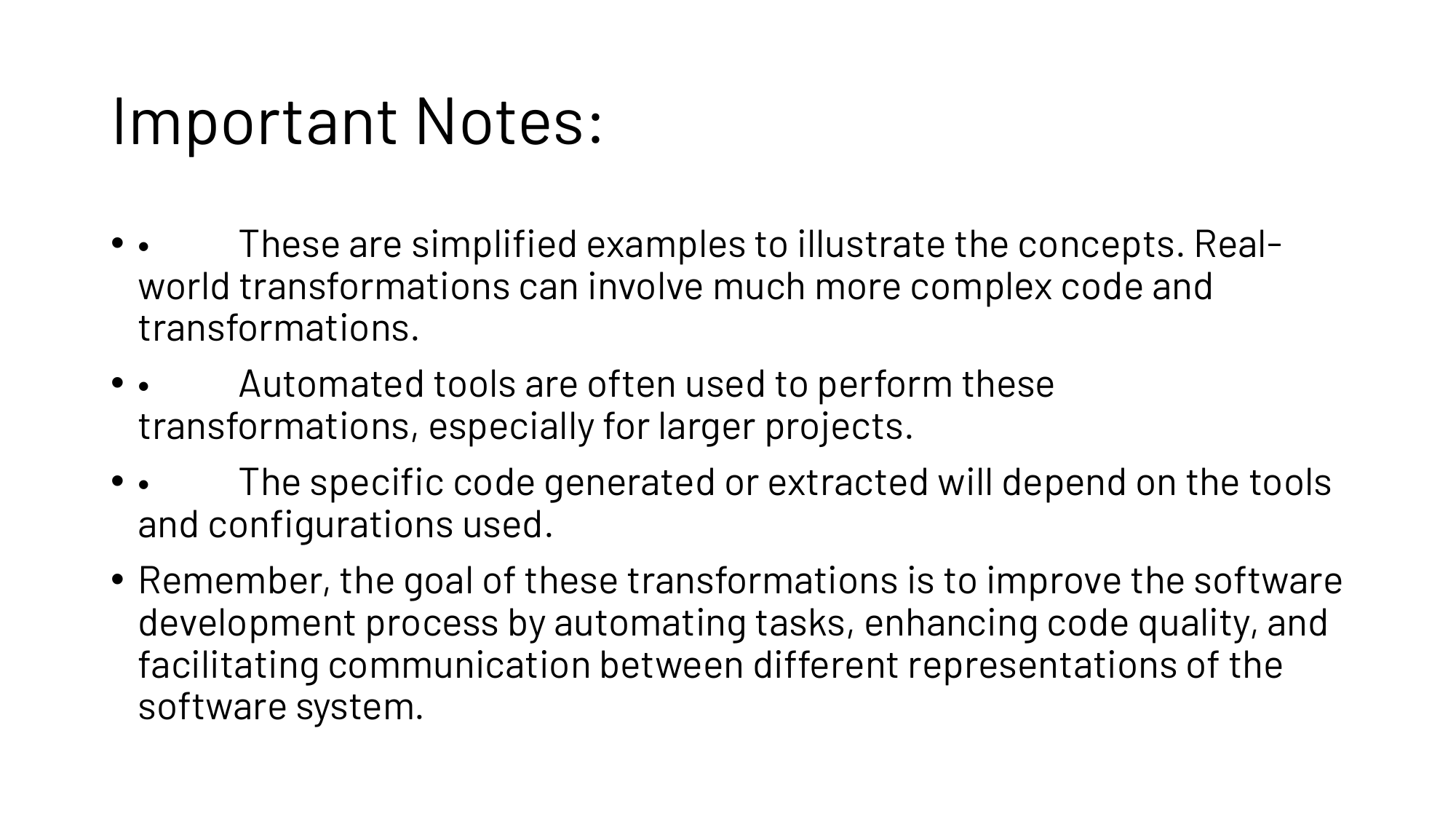

# Important Notes:
•	These are simplified examples to illustrate the concepts. Real-world transformations can involve much more complex code and transformations.
•	Automated tools are often used to perform these transformations, especially for larger projects.
•	The specific code generated or extracted will depend on the tools and configurations used.
Remember, the goal of these transformations is to improve the software development process by automating tasks, enhancing code quality, and facilitating communication between different representations of the software system.